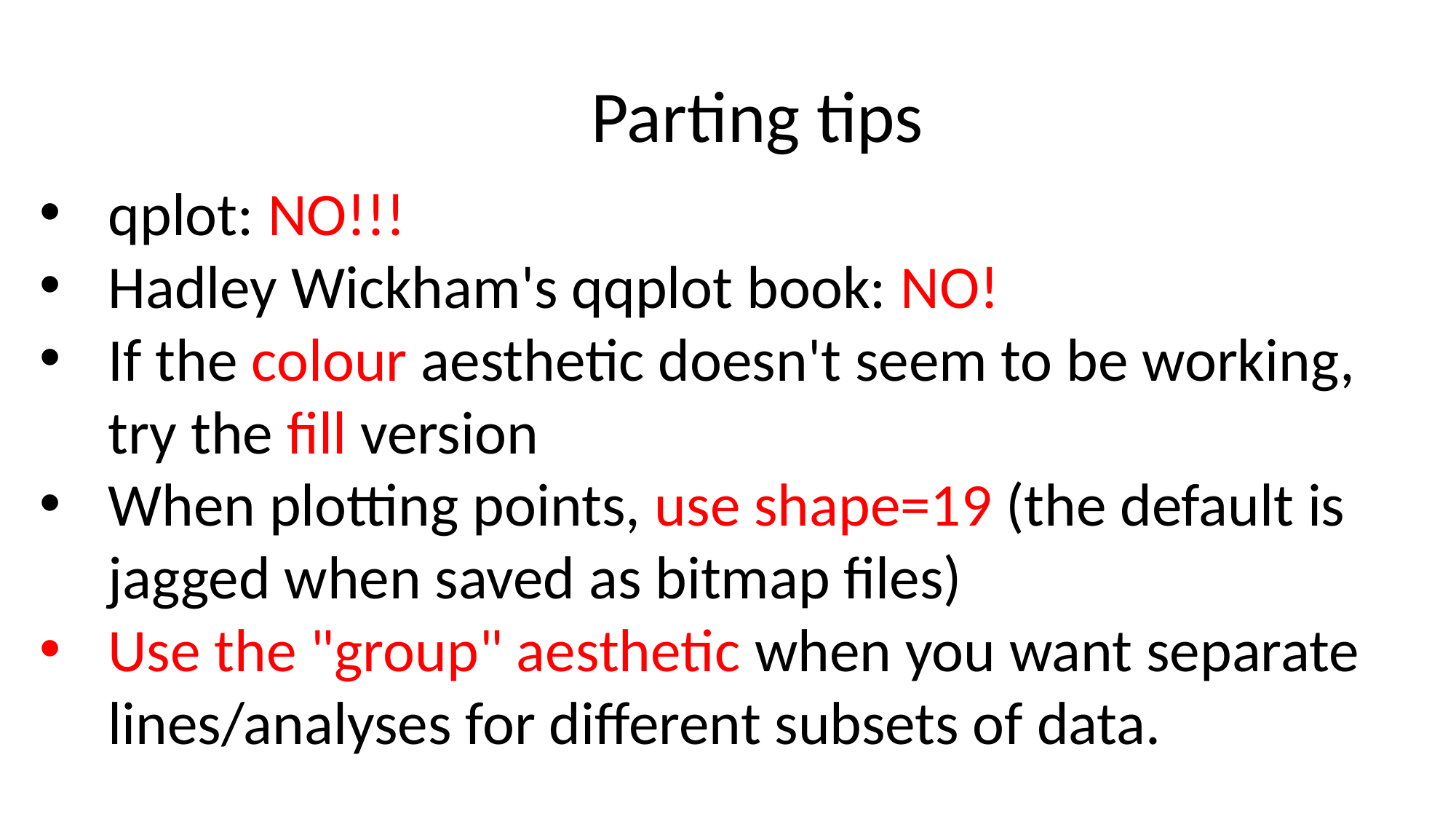

Parting tips
qplot: NO!!!
Hadley Wickham's qqplot book: NO!
If the colour aesthetic doesn't seem to be working, try the fill version
When plotting points, use shape=19 (the default is jagged when saved as bitmap files)
Use the "group" aesthetic when you want separate lines/analyses for different subsets of data.